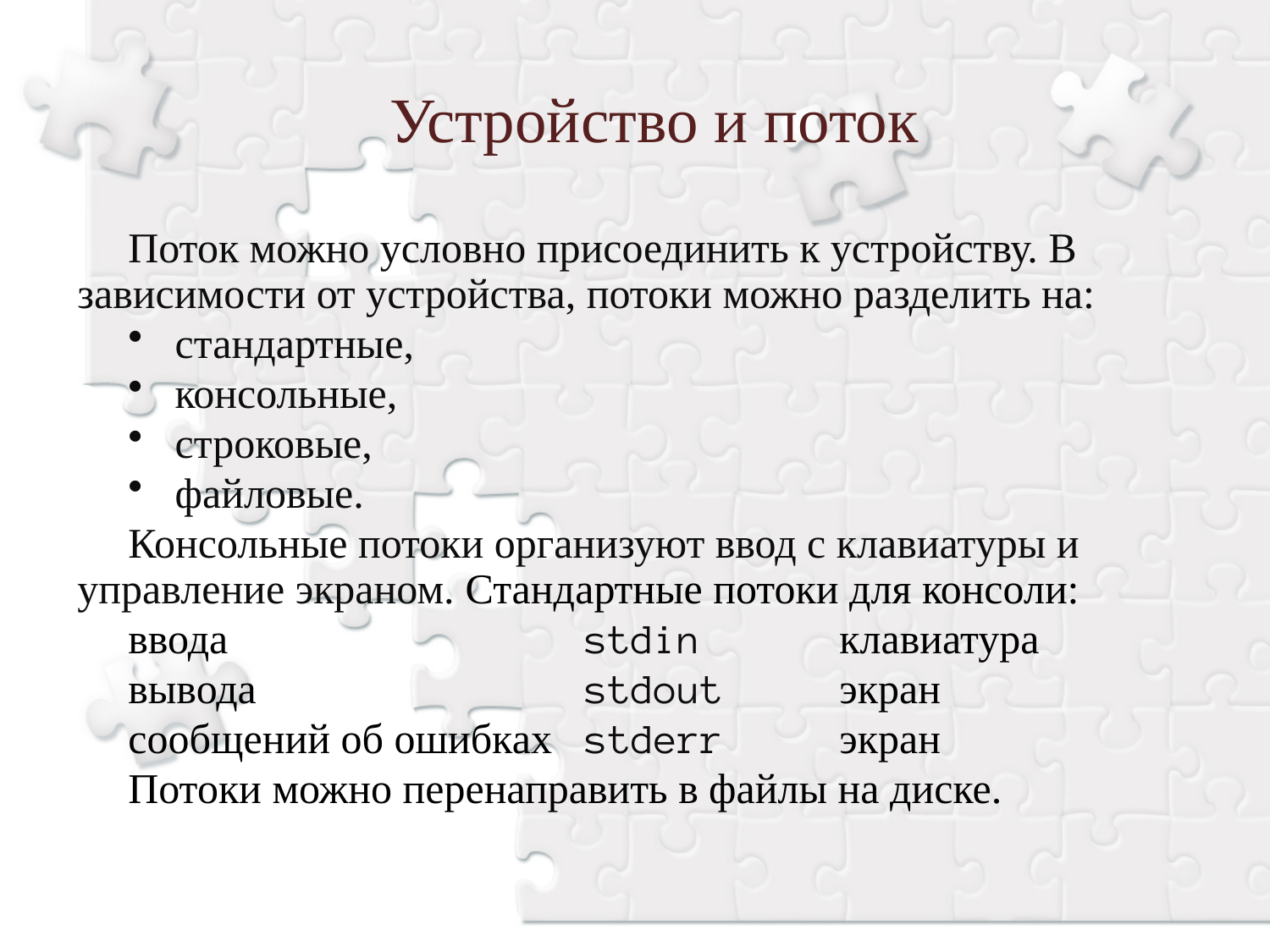

Устройство и поток
Поток можно условно присоединить к устройству. В зависимости от устройства, потоки можно разделить на:
   стандартные,
   консольные,
   строковые,
   файловые.
Консольные потоки организуют ввод с клавиатуры и управление экраном. Стандартные потоки для консоли:
ввода              		stdin 	клавиатура
вывода   			stdout 	экран
сообщений об ошибках 	stderr 	экран
Потоки можно перенаправить в файлы на диске.